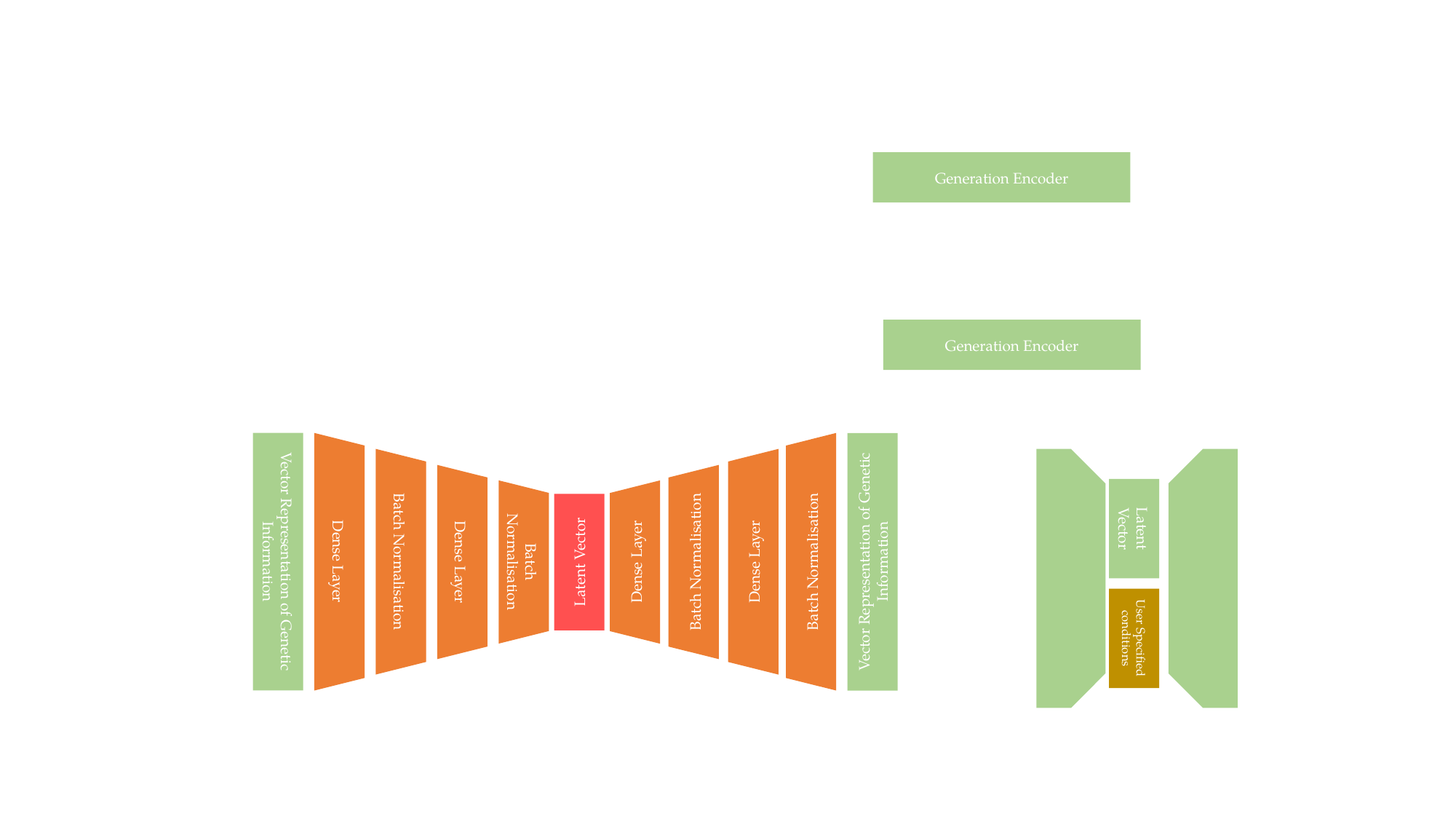

Generation Encoder
Generation Encoder
Latent Vector
Vector Representation of Genetic Information
Dense Layer
Batch Normalisation
Vector Representation of Genetic Information
Dense Layer
Batch Normalisation
Batch Normalisation
Dense Layer
Batch Normalisation
Dense Layer
Latent Vector

User Specified conditions